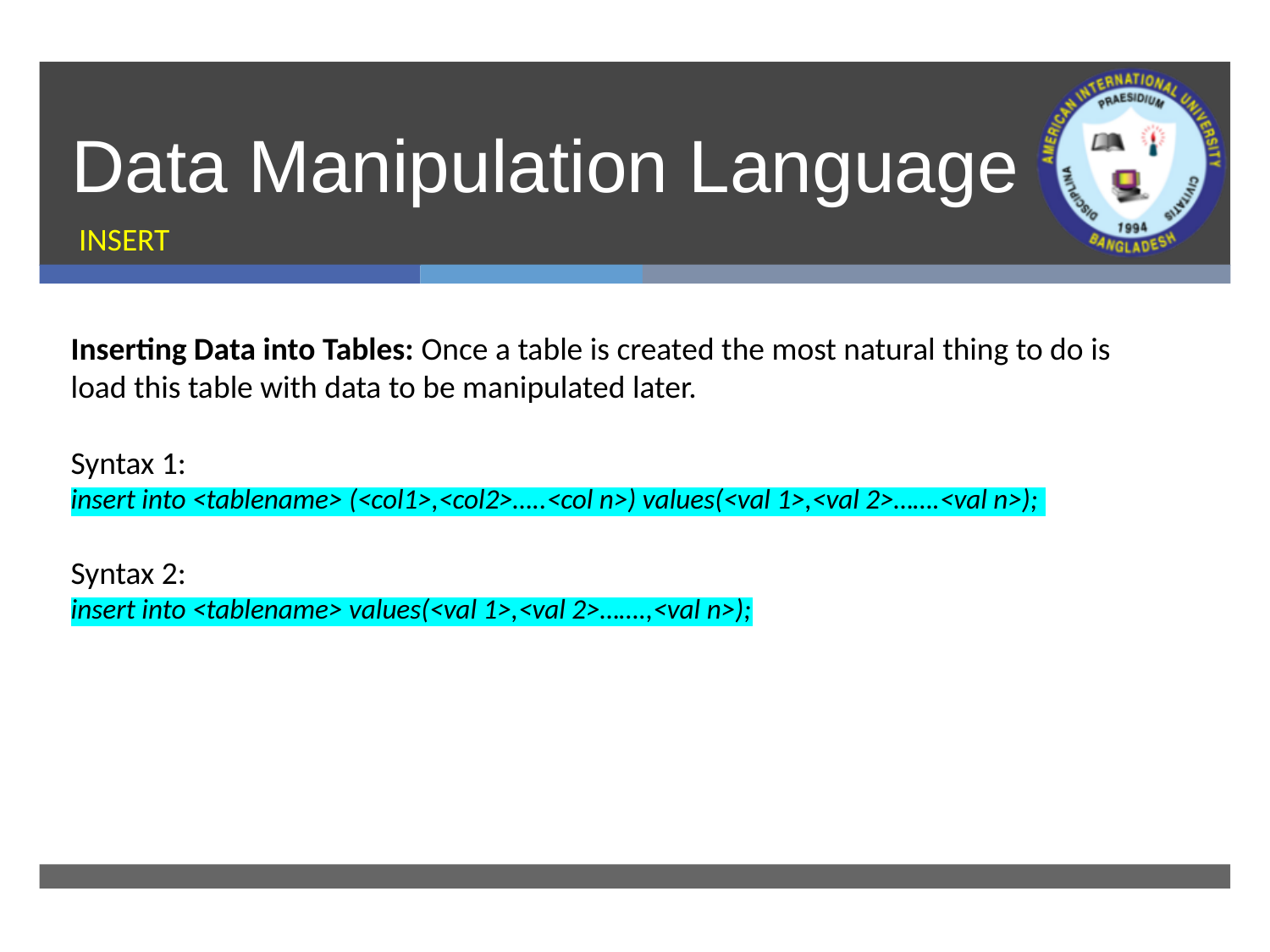

# Data Manipulation Language
INSERT
Inserting Data into Tables: Once a table is created the most natural thing to do is load this table with data to be manipulated later.

Syntax 1:
insert into <tablename> (<col1>,<col2>…..<col n>) values(<val 1>,<val 2>…….<val n>);

Syntax 2:
insert into <tablename> values(<val 1>,<val 2>…….,<val n>);